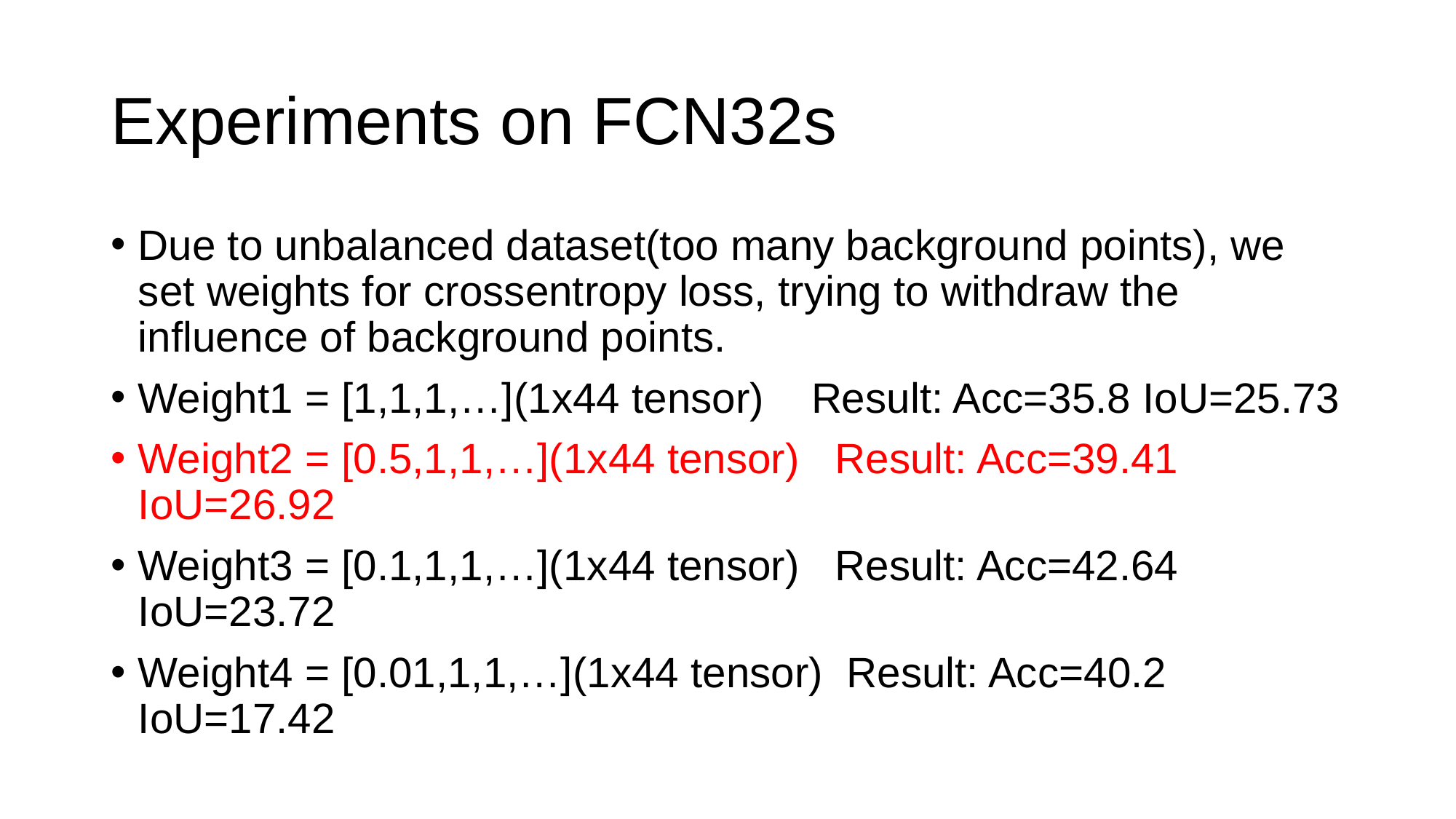

# Experiments on FCN32s
Due to unbalanced dataset(too many background points), we set weights for crossentropy loss, trying to withdraw the influence of background points.
Weight1 = [1,1,1,…](1x44 tensor)    Result: Acc=35.8 IoU=25.73
Weight2 = [0.5,1,1,…](1x44 tensor)   Result: Acc=39.41 IoU=26.92
Weight3 = [0.1,1,1,…](1x44 tensor)   Result: Acc=42.64 IoU=23.72
Weight4 = [0.01,1,1,…](1x44 tensor)  Result: Acc=40.2 IoU=17.42